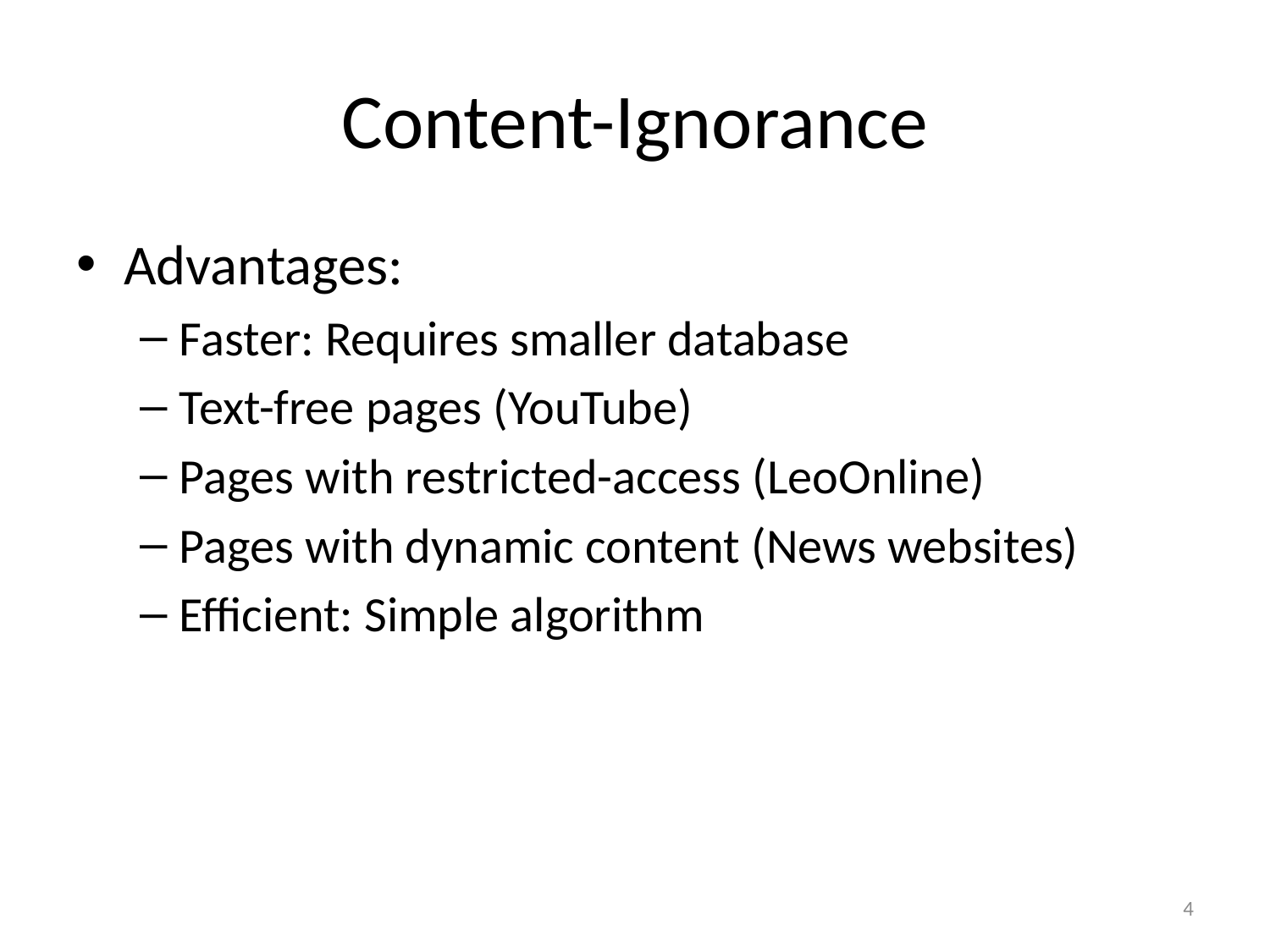

# Content-Ignorance
Advantages:
Faster: Requires smaller database
Text-free pages (YouTube)
Pages with restricted-access (LeoOnline)
Pages with dynamic content (News websites)
Efficient: Simple algorithm
4